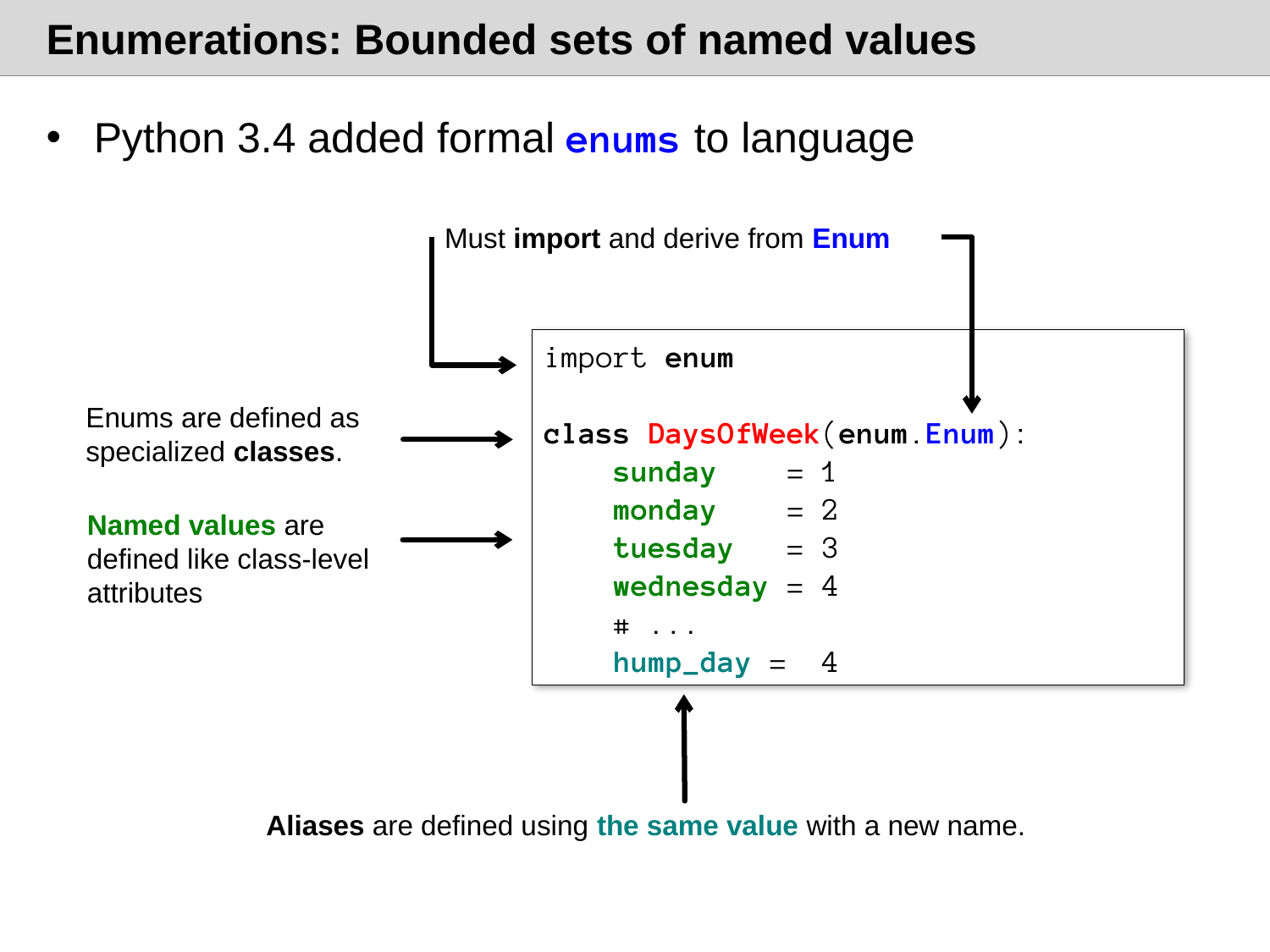

# Enumerations: Bounded sets of named values
Python 3.4 added formal enums to language
Must import and derive from Enum
import enum

class DaysOfWeek(enum.Enum):
    sunday    = 1
    monday    = 2
    tuesday   = 3
    wednesday = 4
    # ...
    hump_day =  4
Enums are defined as specialized classes.
Named values are defined like class-level attributes
Aliases are defined using the same value with a new name.